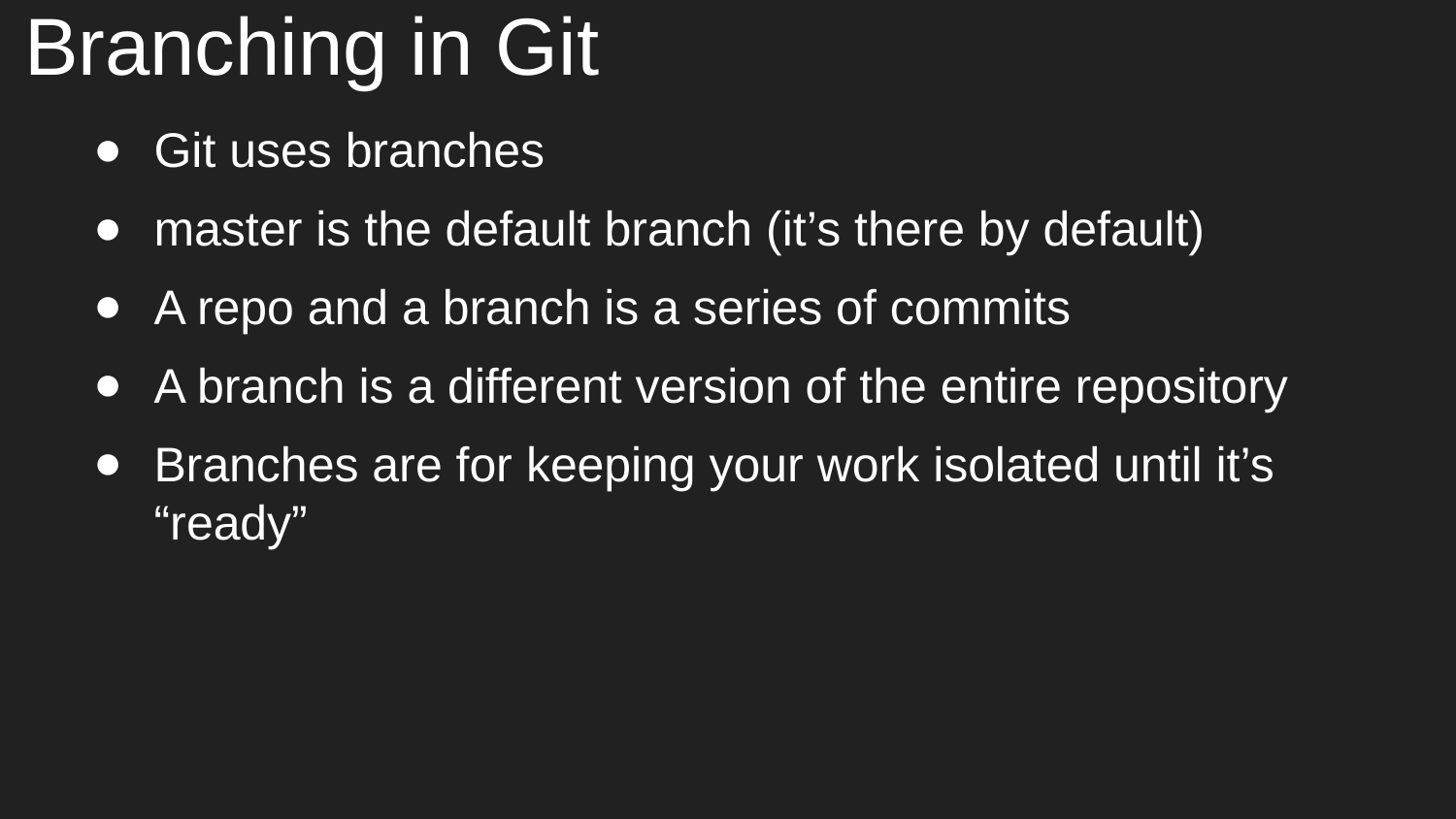

# Branching in Git
Git uses branches
master is the default branch (it’s there by default)
A repo and a branch is a series of commits
A branch is a different version of the entire repository
Branches are for keeping your work isolated until it’s “ready”